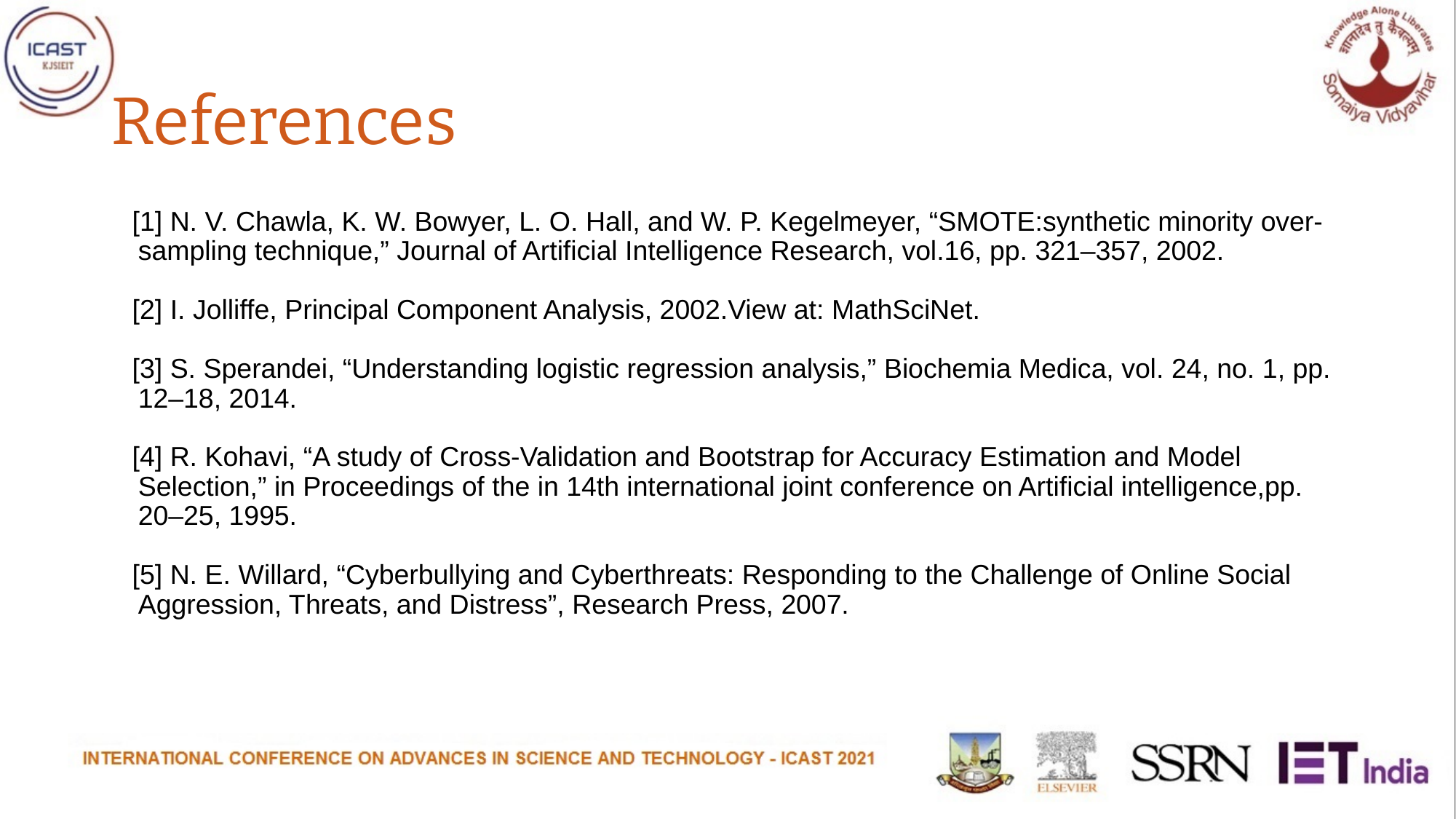

# References
[1] N. V. Chawla, K. W. Bowyer, L. O. Hall, and W. P. Kegelmeyer, “SMOTE:synthetic minority over-sampling technique,” Journal of Artificial Intelligence Research, vol.16, pp. 321–357, 2002.

[2] I. Jolliffe, Principal Component Analysis, 2002.View at: MathSciNet.

[3] S. Sperandei, “Understanding logistic regression analysis,” Biochemia Medica, vol. 24, no. 1, pp. 12–18, 2014.

[4] R. Kohavi, “A study of Cross-Validation and Bootstrap for Accuracy Estimation and Model Selection,” in Proceedings of the in 14th international joint conference on Artificial intelligence,pp. 20–25, 1995.

[5] N. E. Willard, “Cyberbullying and Cyberthreats: Responding to the Challenge of Online Social Aggression, Threats, and Distress”, Research Press, 2007.